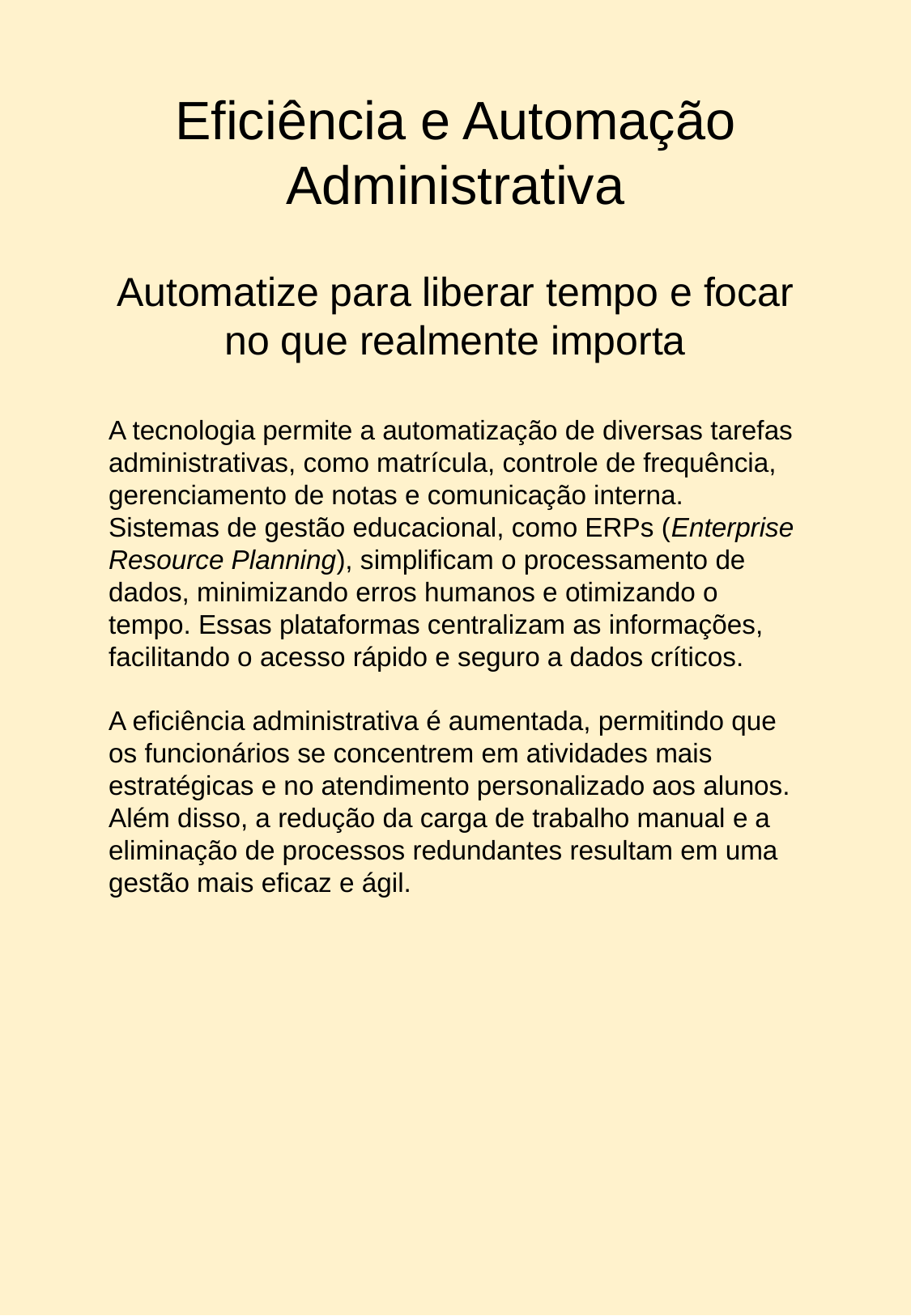

Eficiência e Automação Administrativa
Automatize para liberar tempo e focar no que realmente importa
A tecnologia permite a automatização de diversas tarefas administrativas, como matrícula, controle de frequência, gerenciamento de notas e comunicação interna. Sistemas de gestão educacional, como ERPs (Enterprise Resource Planning), simplificam o processamento de dados, minimizando erros humanos e otimizando o tempo. Essas plataformas centralizam as informações, facilitando o acesso rápido e seguro a dados críticos.

A eficiência administrativa é aumentada, permitindo que os funcionários se concentrem em atividades mais estratégicas e no atendimento personalizado aos alunos. Além disso, a redução da carga de trabalho manual e a eliminação de processos redundantes resultam em uma gestão mais eficaz e ágil.